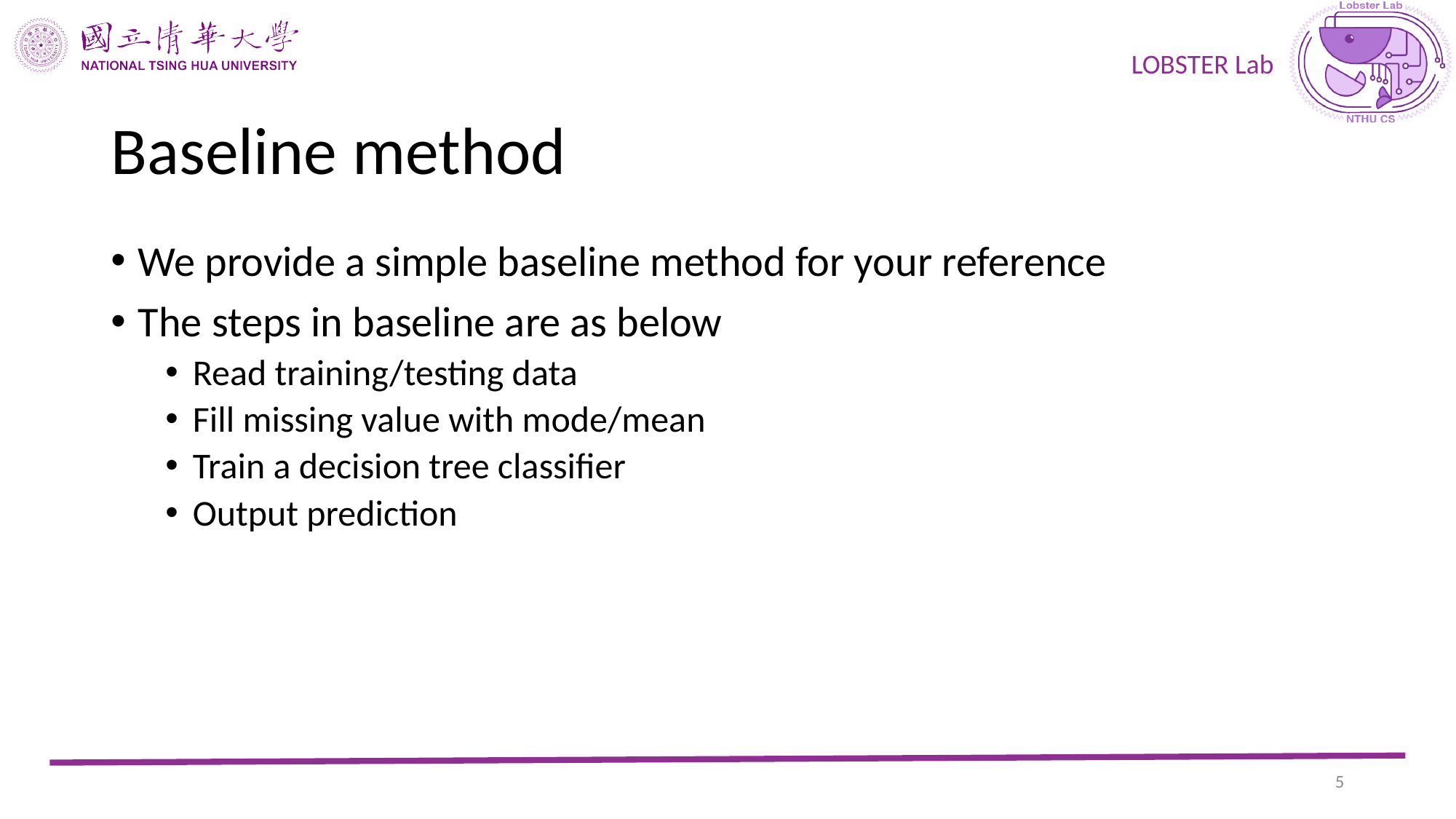

# Baseline method
We provide a simple baseline method for your reference
The steps in baseline are as below
Read training/testing data
Fill missing value with mode/mean
Train a decision tree classifier
Output prediction
5